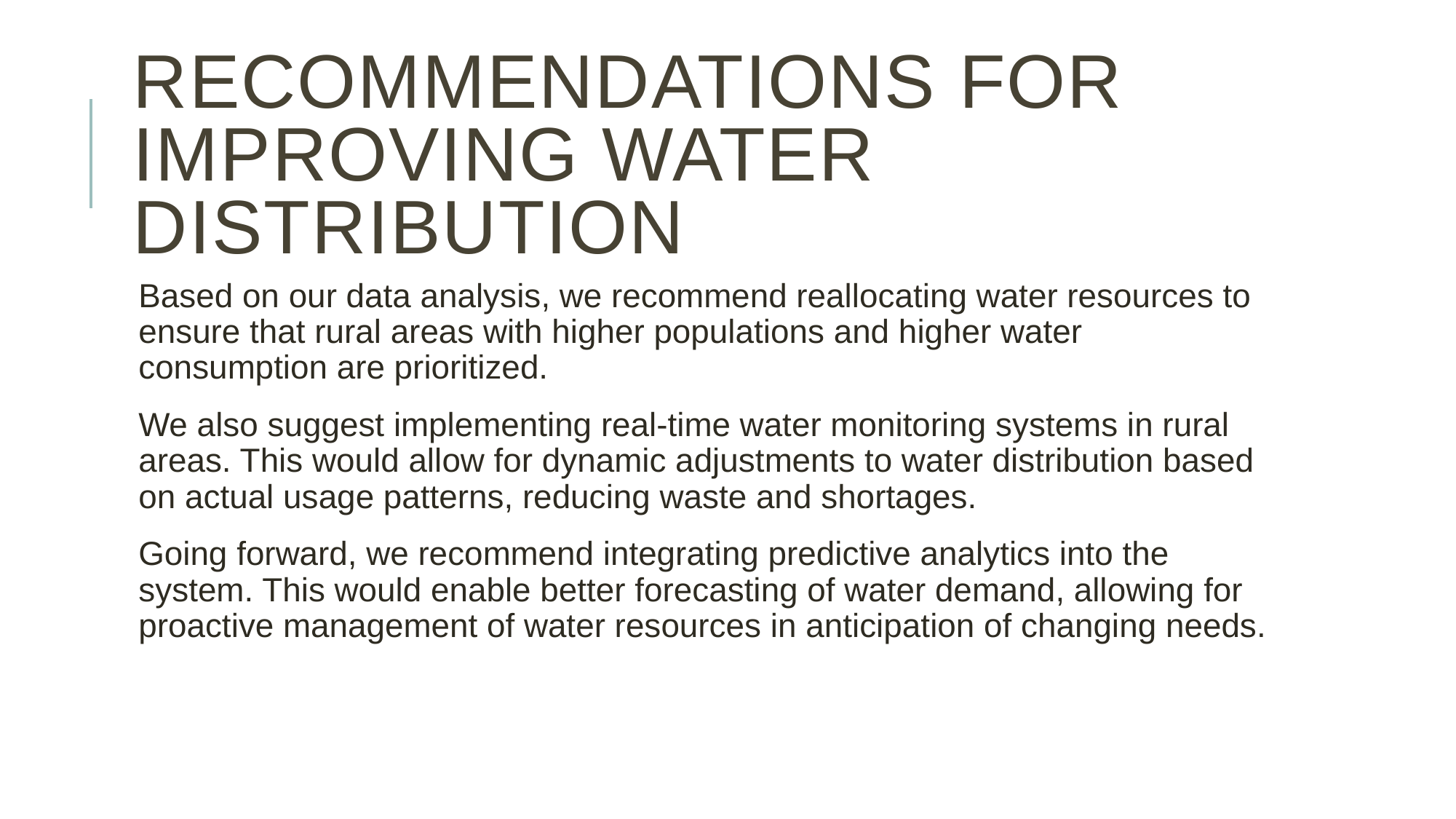

# Recommendations for Improving Water Distribution
Based on our data analysis, we recommend reallocating water resources to ensure that rural areas with higher populations and higher water consumption are prioritized.
We also suggest implementing real-time water monitoring systems in rural areas. This would allow for dynamic adjustments to water distribution based on actual usage patterns, reducing waste and shortages.
Going forward, we recommend integrating predictive analytics into the system. This would enable better forecasting of water demand, allowing for proactive management of water resources in anticipation of changing needs.